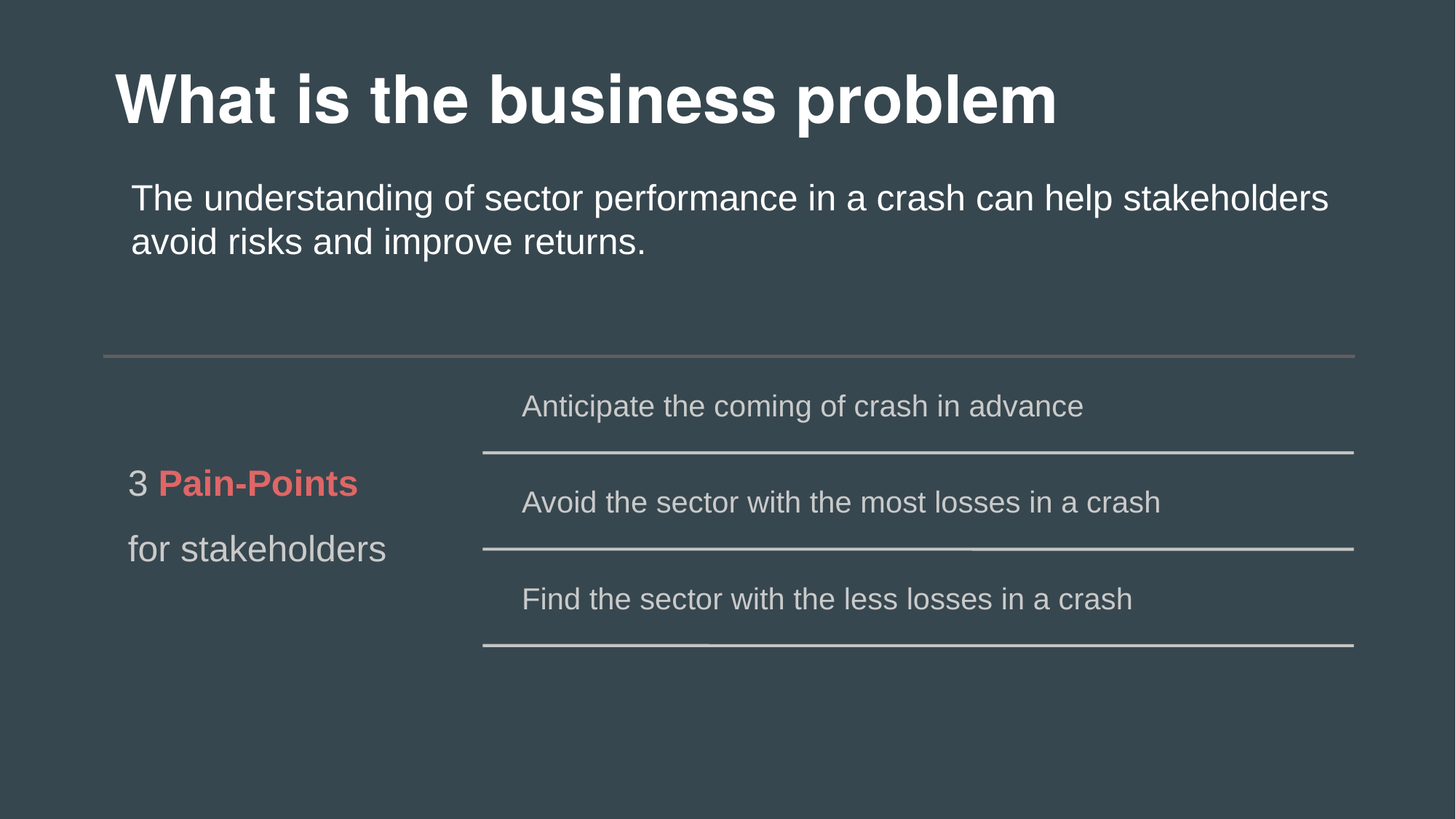

What is the business problem
The understanding of sector performance in a crash can help stakeholders avoid risks and improve returns.
3 Pain-Points
for stakeholders
Anticipate the coming of crash in advance
Avoid the sector with the most losses in a crash
Find the sector with the less losses in a crash